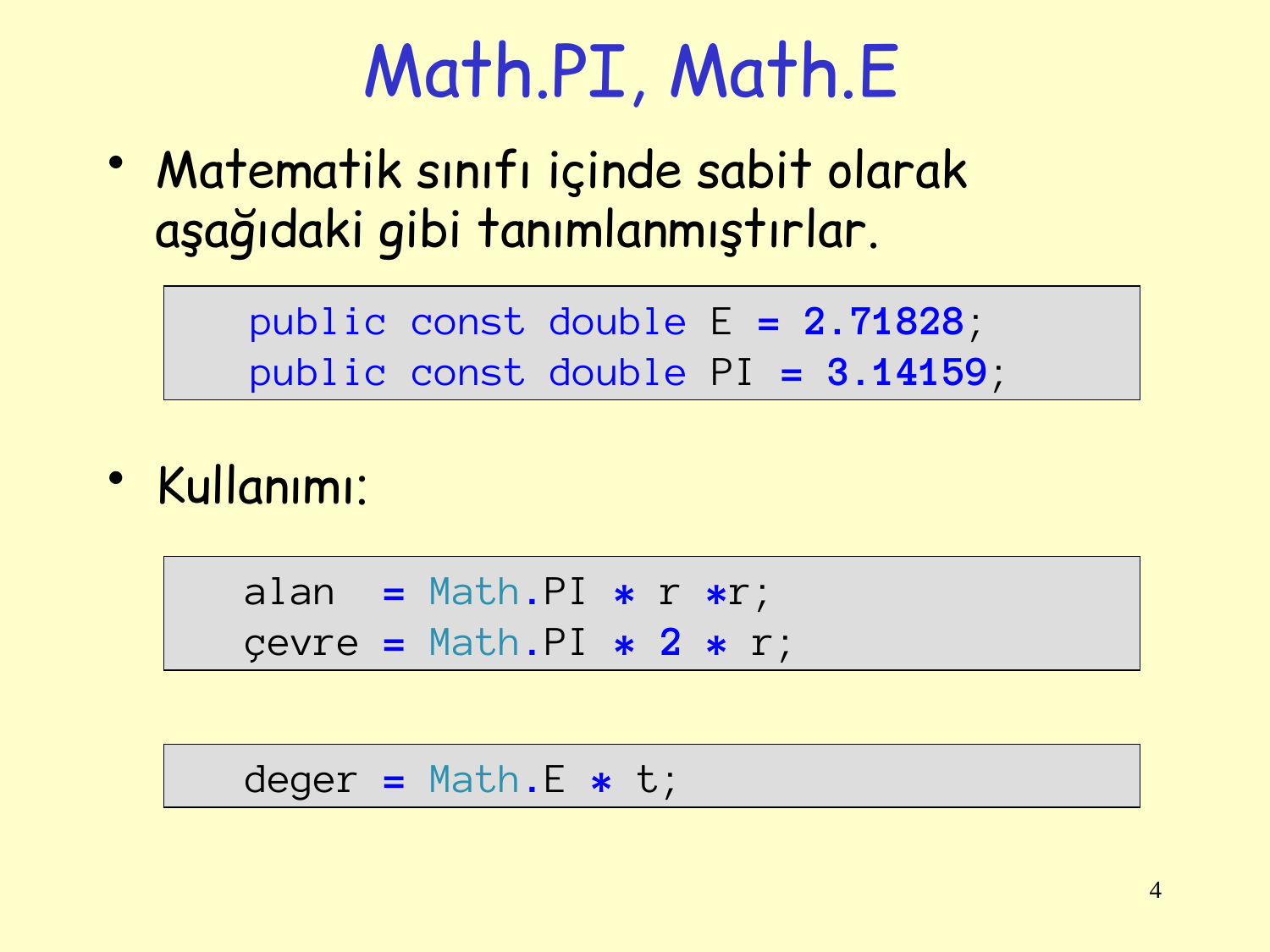

# Math.PI, Math.E
Matematik sınıfı içinde sabit olarak aşağıdaki gibi tanımlanmıştırlar.

Kullanımı:

public const double E = 2.71828;
public const double PI = 3.14159;
   alan  = Math.PI * r *r;
   çevre = Math.PI * 2 * r;
   deger = Math.E * t;
4